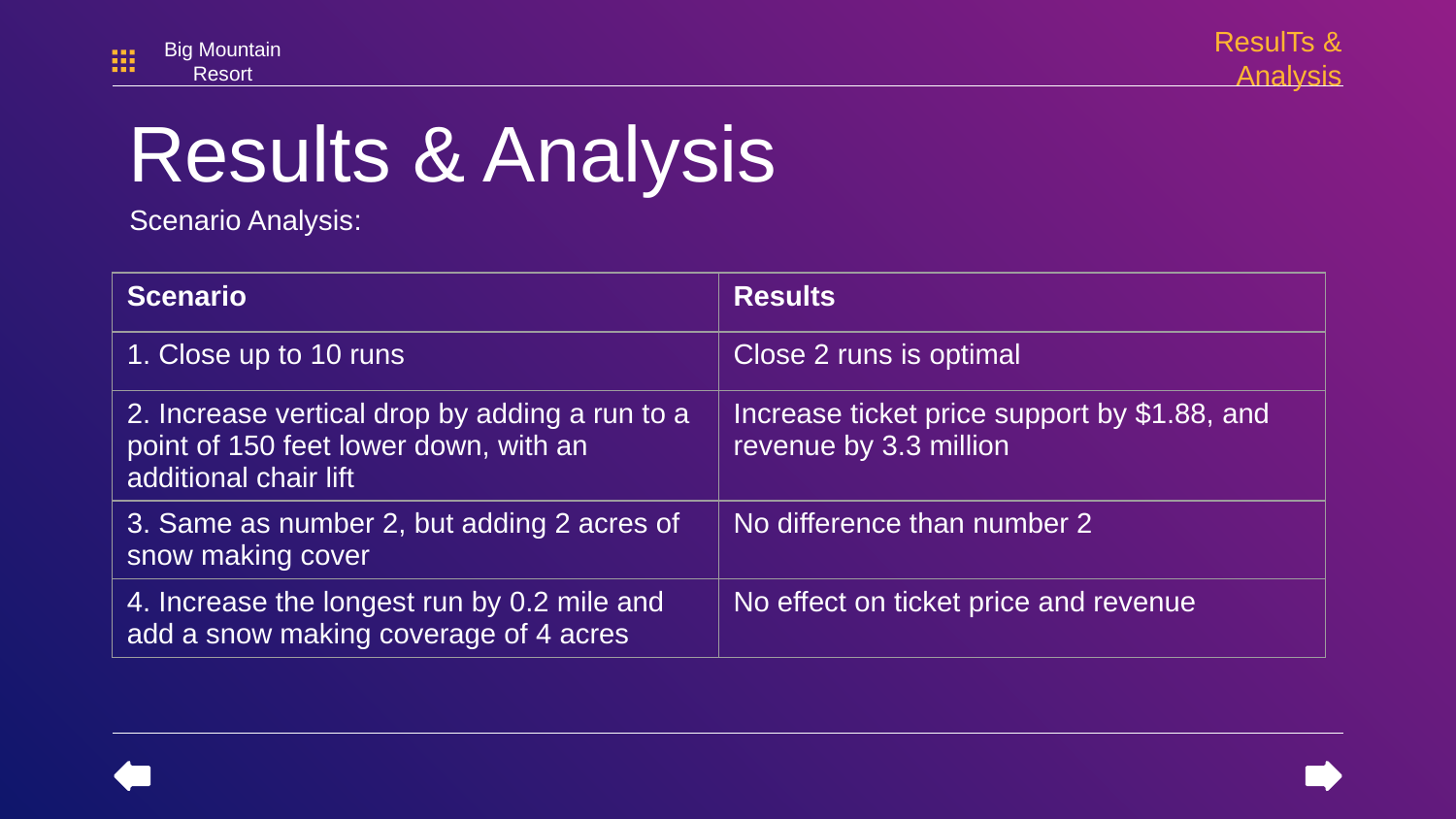

ResulTs & Analysis
Big Mountain Resort

# Results & Analysis
Scenario Analysis:

| Scenario | Results |
| --- | --- |
| 1. Close up to 10 runs | Close 2 runs is optimal |
| 2. Increase vertical drop by adding a run to a point of 150 feet lower down, with an additional chair lift | Increase ticket price support by $1.88, and revenue by 3.3 million |
| 3. Same as number 2, but adding 2 acres of snow making cover | No difference than number 2 |
| 4. Increase the longest run by 0.2 mile and add a snow making coverage of 4 acres | No effect on ticket price and revenue |